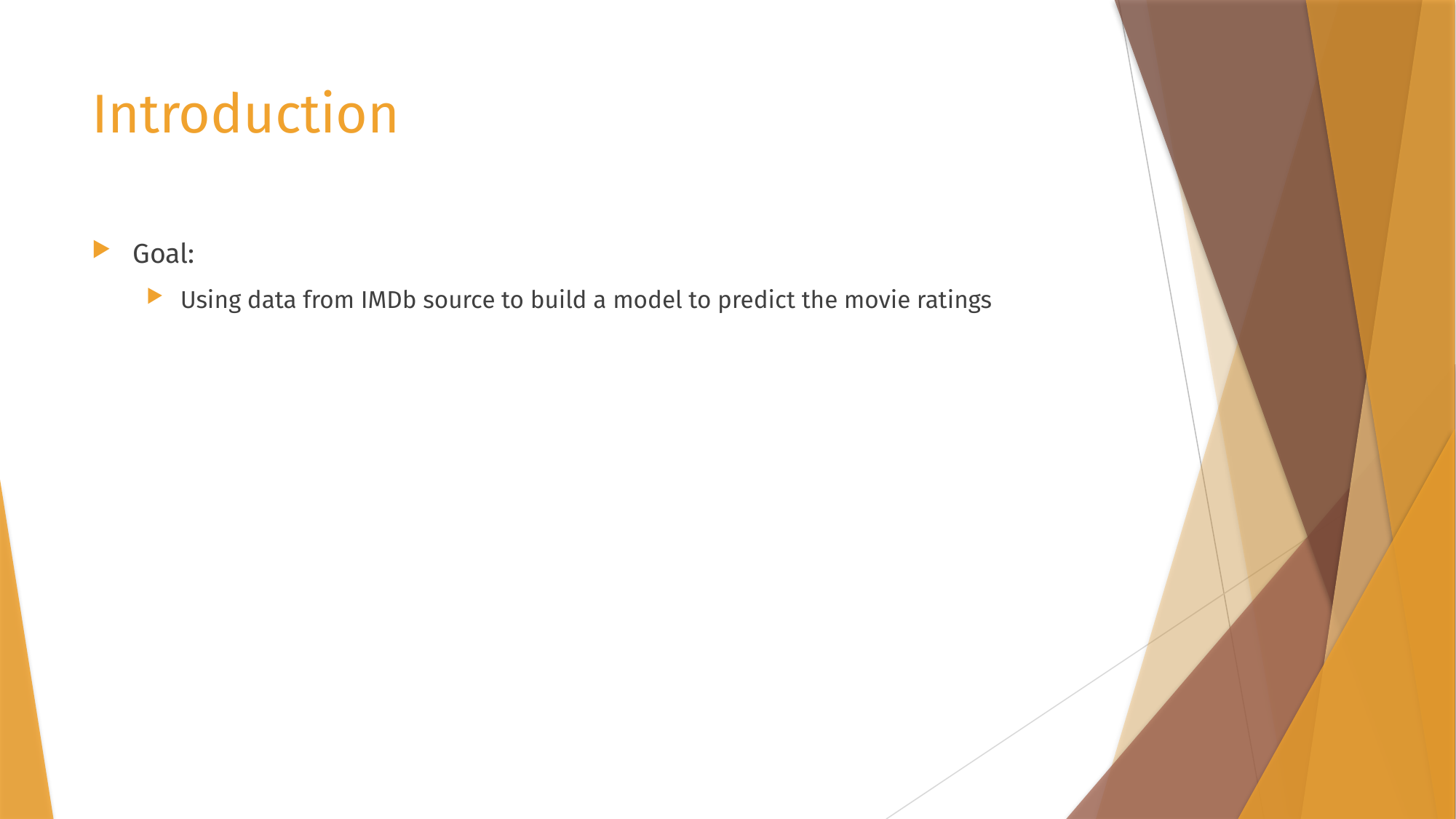

# Introduction
Goal:
Using data from IMDb source to build a model to predict the movie ratings